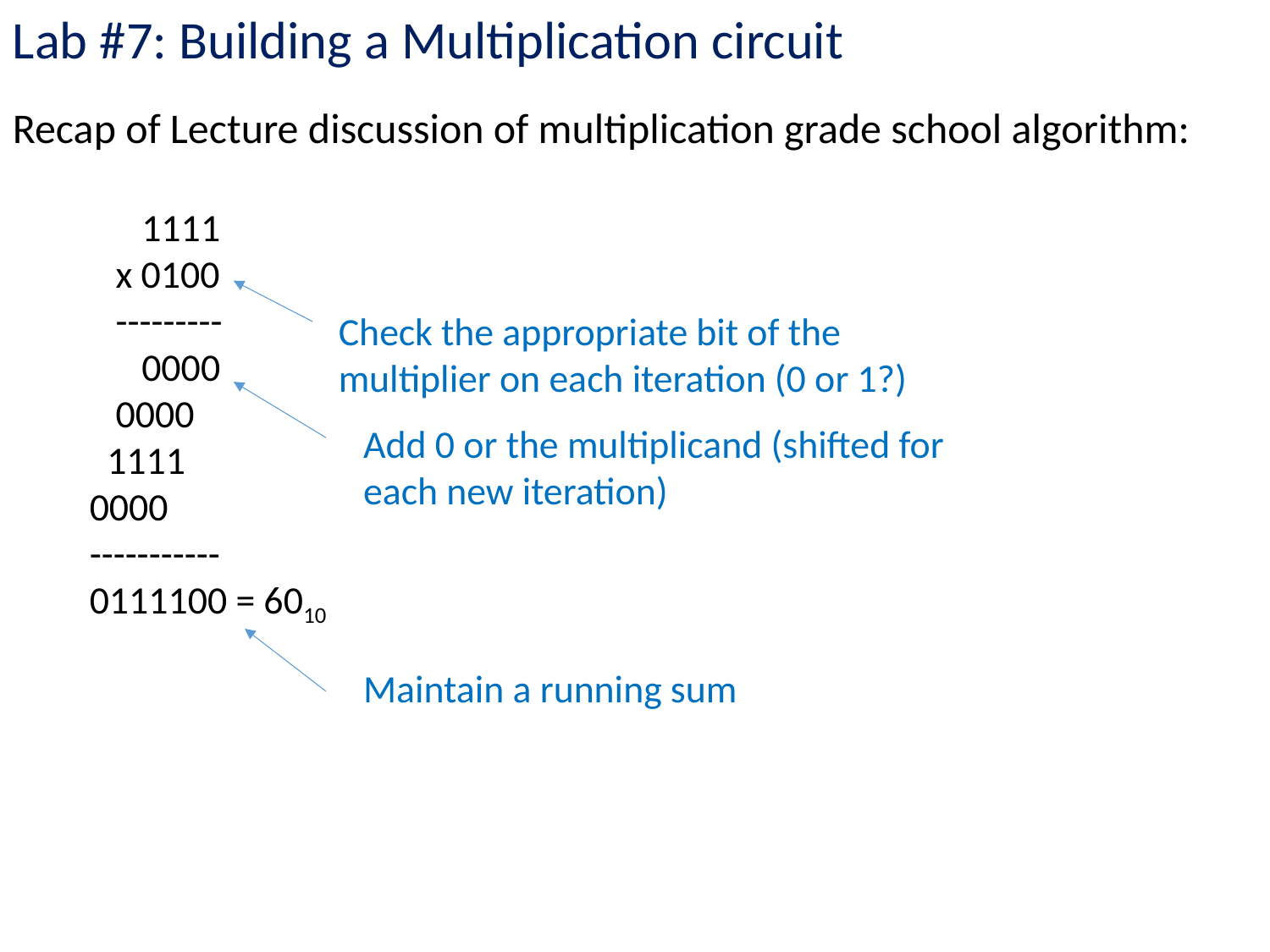

Lab #7: Building a Multiplication circuit
Recap of Lecture discussion of multiplication grade school algorithm:
      1111
   x 0100
   ---------
      0000
   0000
  1111
0000
-----------
0111100 = 6010
Check the appropriate bit of the multiplier on each iteration (0 or 1?)
Add 0 or the multiplicand (shifted for each new iteration)
Maintain a running sum